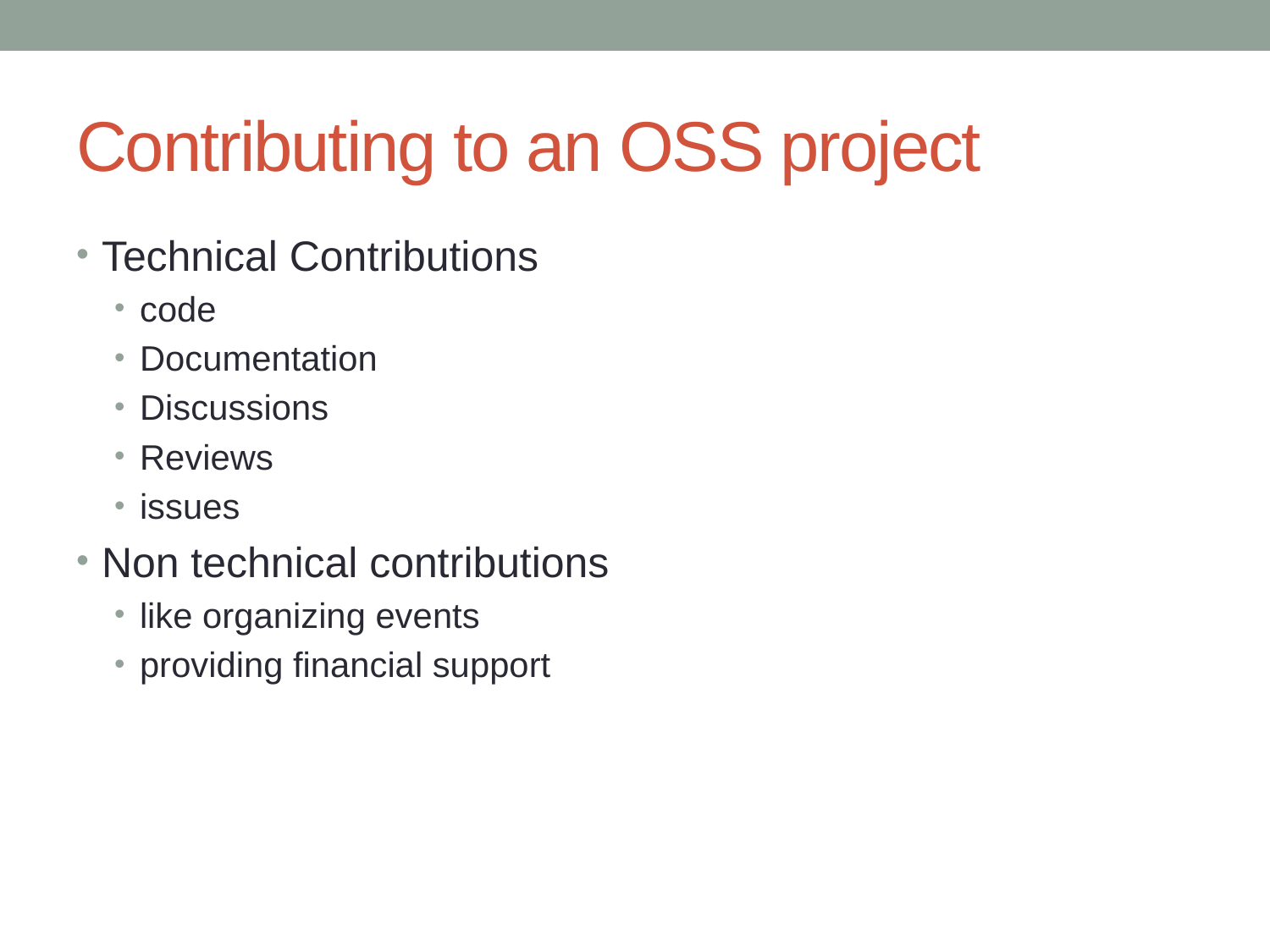

# Contributing to an OSS project
Technical Contributions
code
Documentation
Discussions
Reviews
issues
Non technical contributions
like organizing events
providing financial support